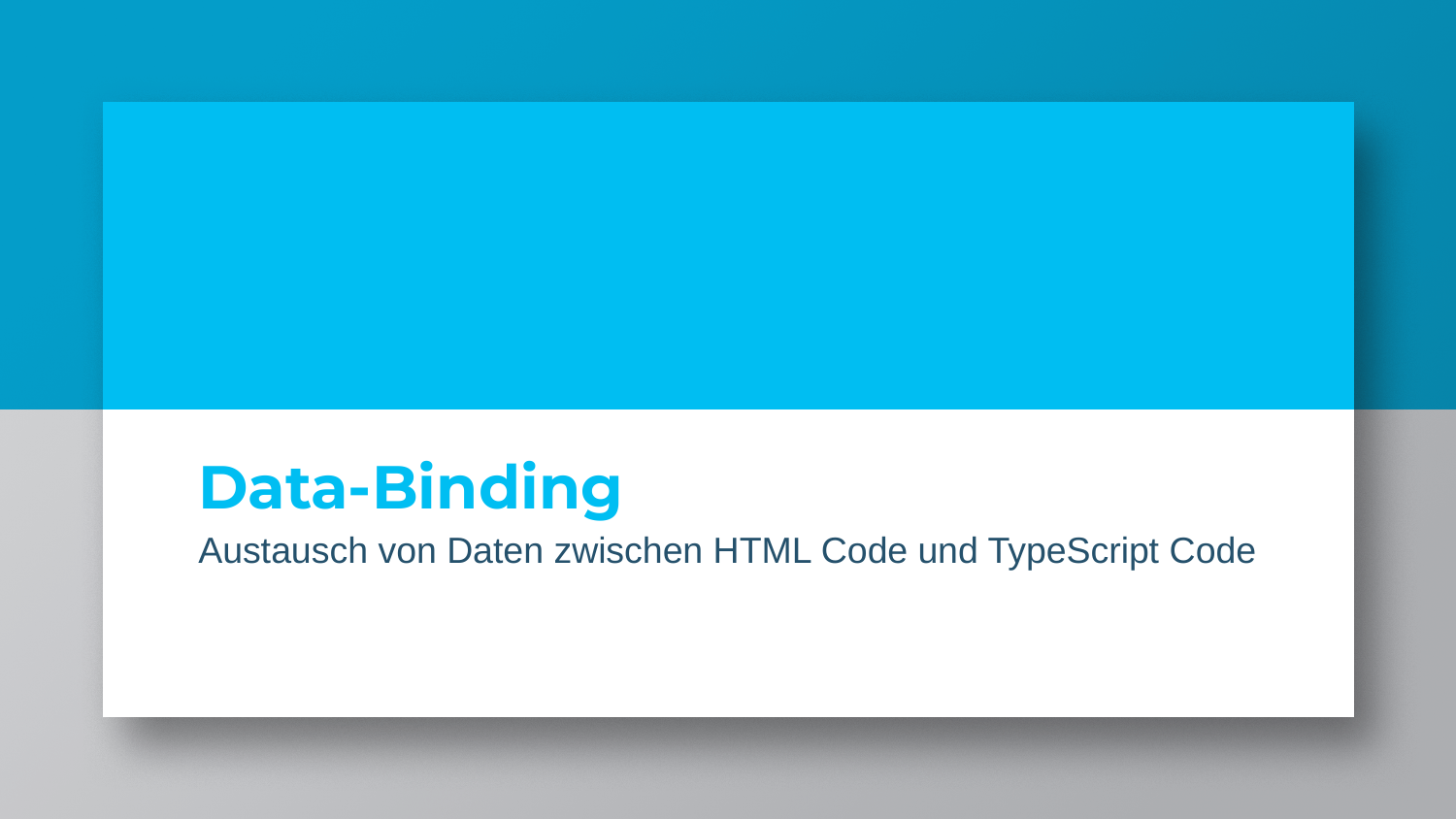

# Data-Binding
Austausch von Daten zwischen HTML Code und TypeScript Code